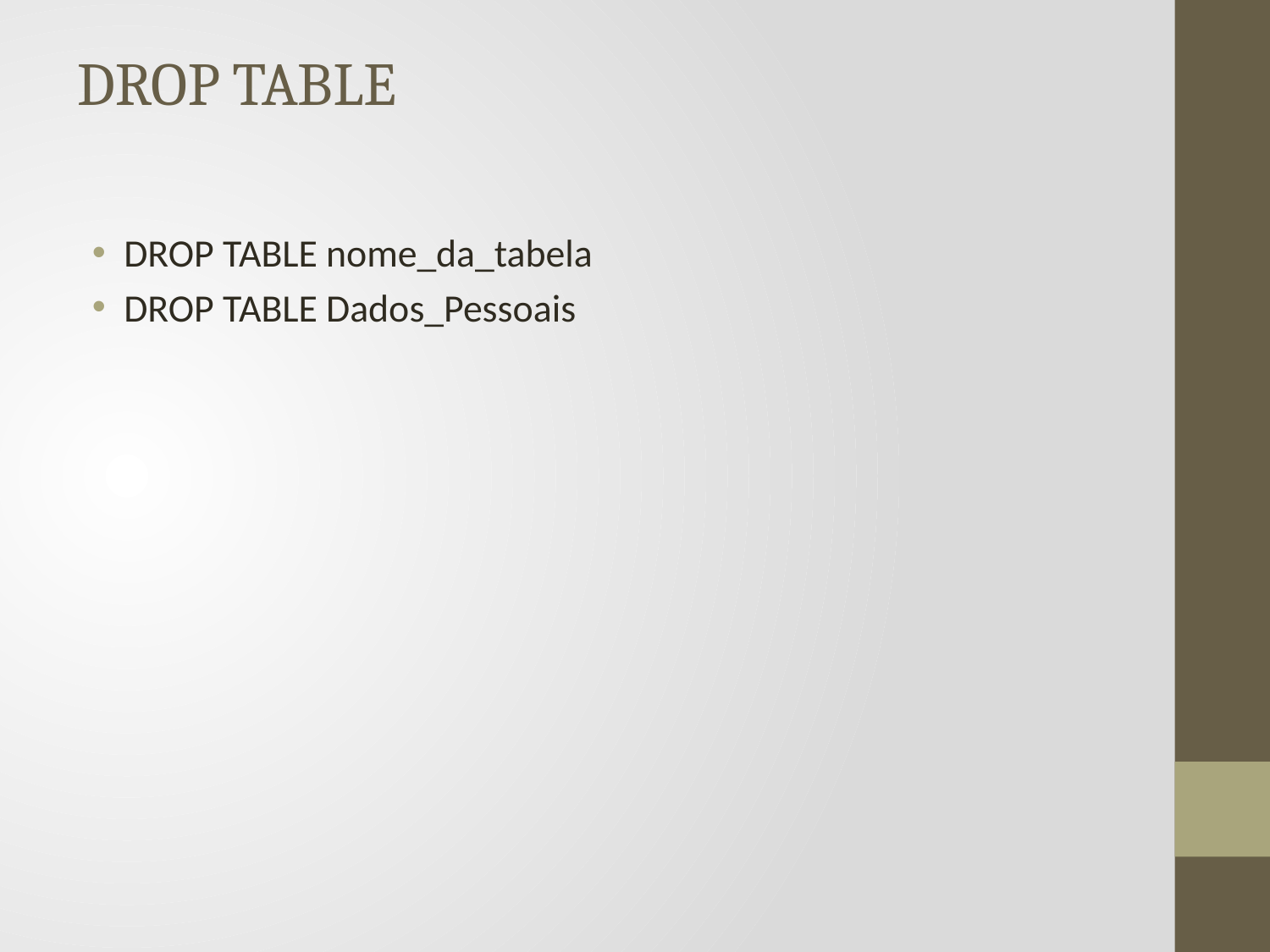

# DROP TABLE
DROP TABLE nome_da_tabela
DROP TABLE Dados_Pessoais